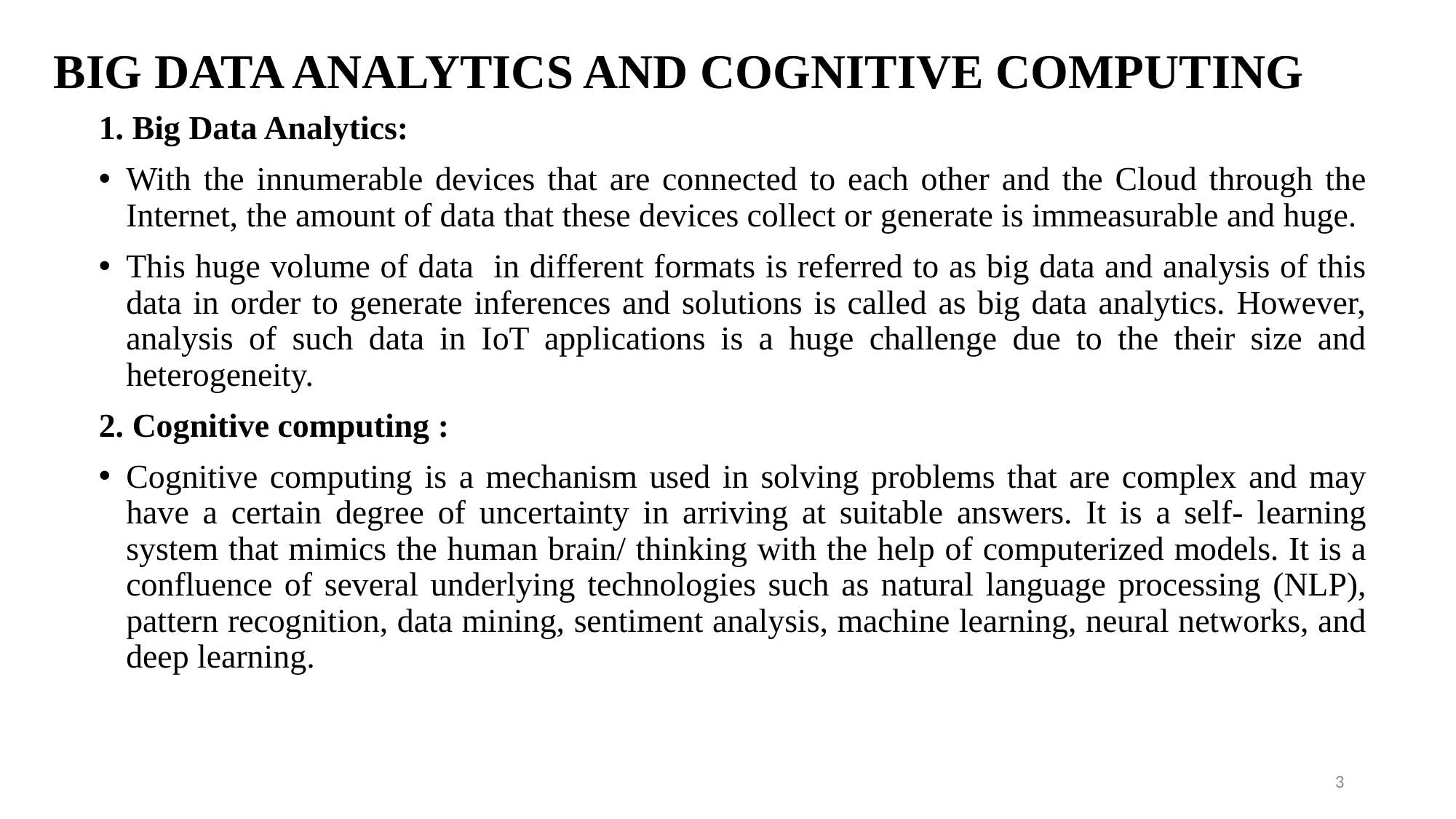

# BIG DATA ANALYTICS AND COGNITIVE COMPUTING
1. Big Data Analytics:
With the innumerable devices that are connected to each other and the Cloud through the Internet, the amount of data that these devices collect or generate is immeasurable and huge.
This huge volume of data  in different formats is referred to as big data and analysis of this data in order to generate inferences and solutions is called as big data analytics. However, analysis of such data in IoT applications is a huge challenge due to the their size and heterogeneity.
2. Cognitive computing :
Cognitive computing is a mechanism used in solving problems that are complex and may have a certain degree of uncertainty in arriving at suitable answers. It is a self- learning system that mimics the human brain/ thinking with the help of computerized models. It is a confluence of several underlying technologies such as natural language processing (NLP), pattern recognition, data mining, sentiment analysis, machine learning, neural networks, and deep learning.
3